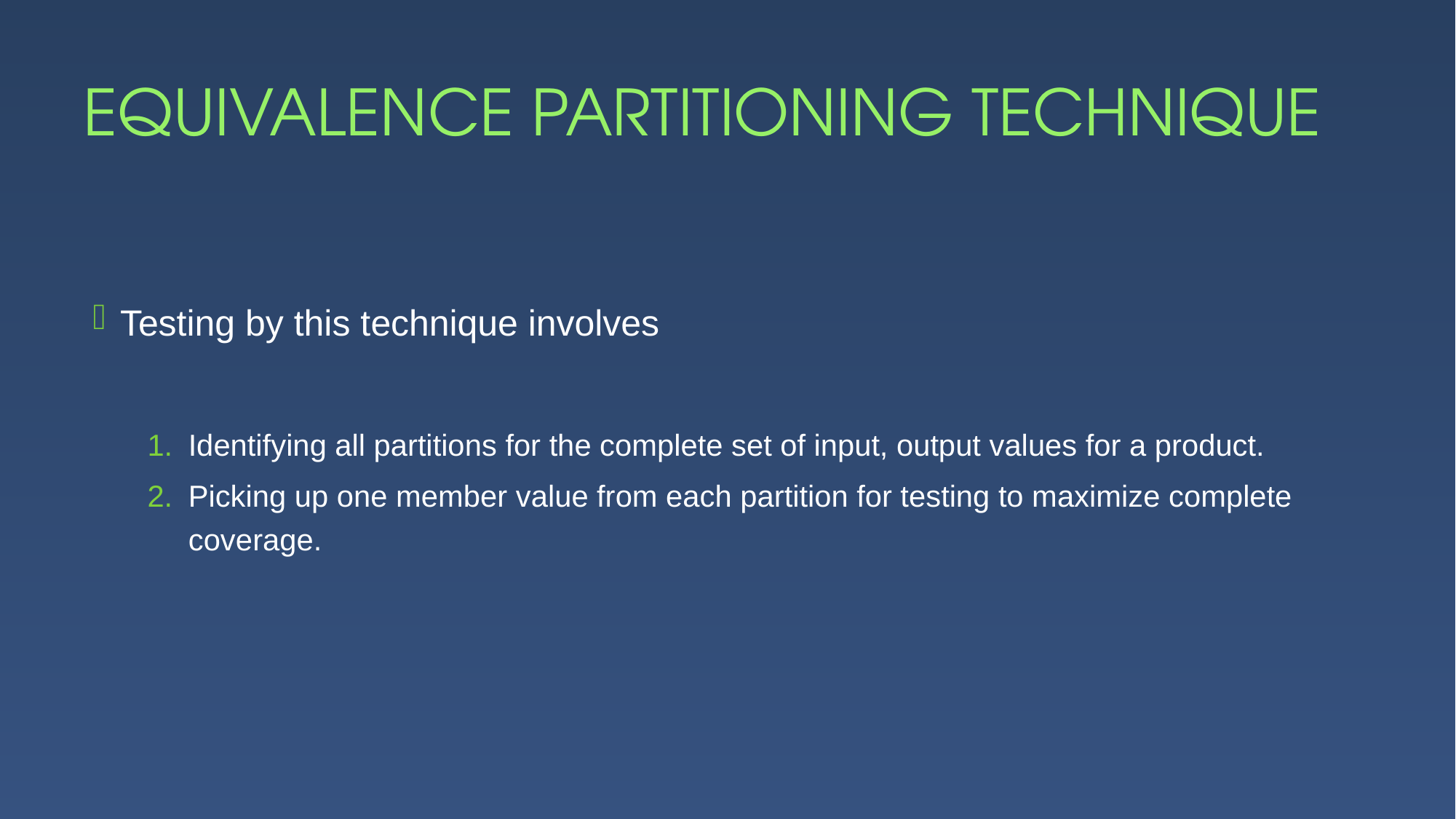

# EQUIVALENCE PARTITIONING TECHNIQUE
Testing by this technique involves

Identifying all partitions for the complete set of input, output values for a product.
Picking up one member value from each partition for testing to maximize complete coverage.